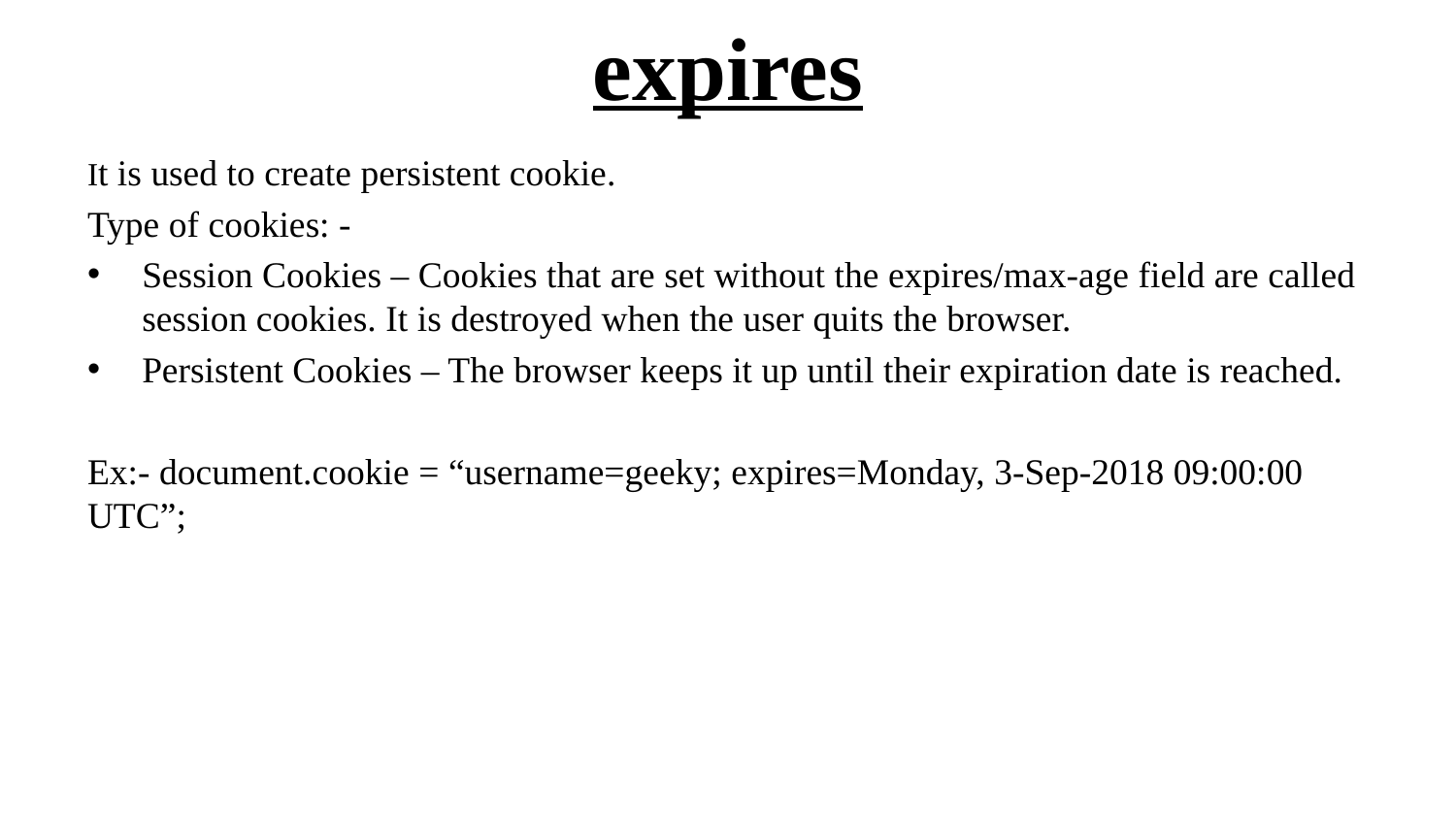

# expires
It is used to create persistent cookie.
Type of cookies: -
Session Cookies – Cookies that are set without the expires/max-age field are called session cookies. It is destroyed when the user quits the browser.
Persistent Cookies – The browser keeps it up until their expiration date is reached.

Ex:- document.cookie = “username=geeky; expires=Monday, 3-Sep-2018 09:00:00 UTC”;